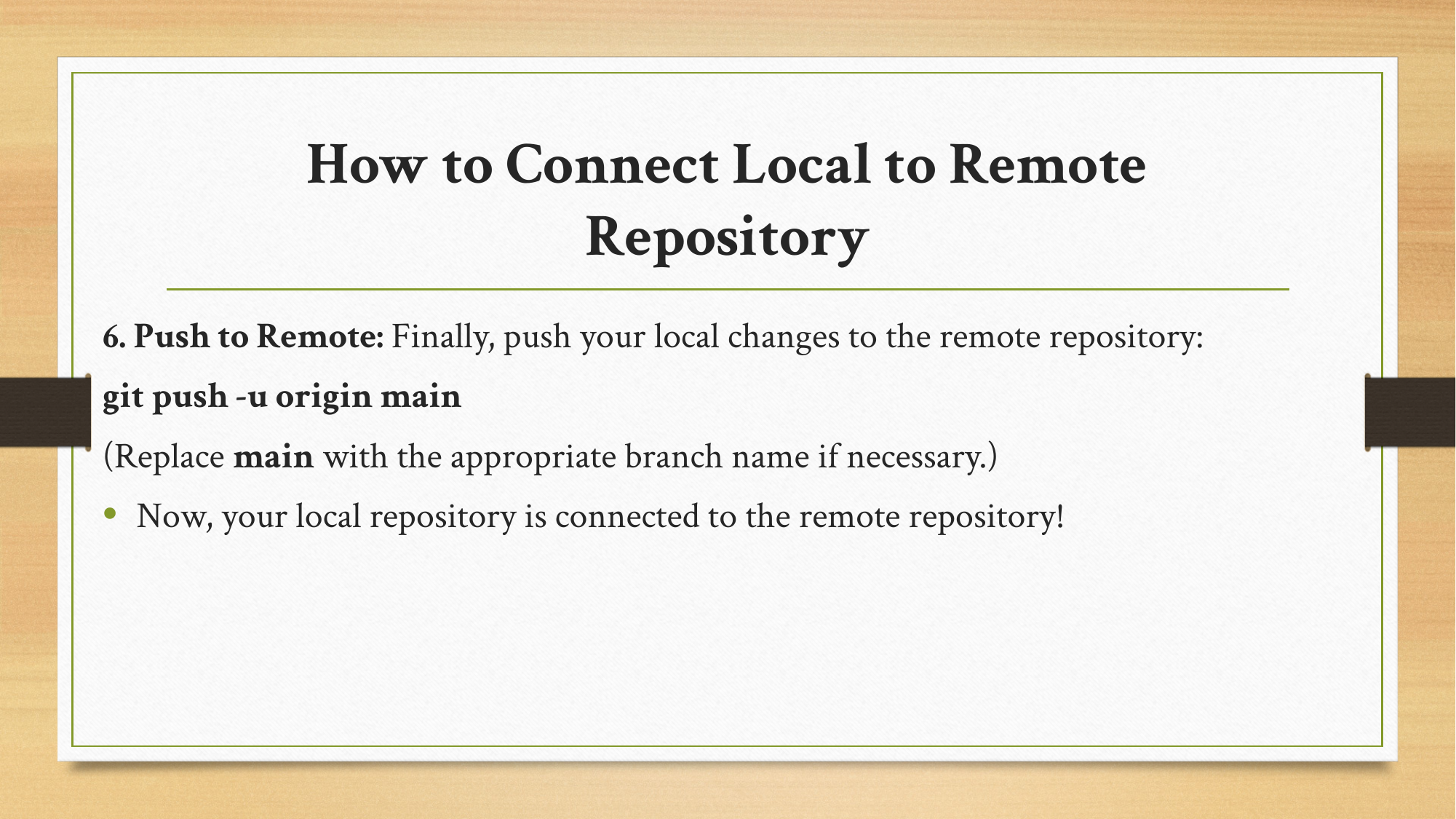

# How to Connect Local to Remote Repository
6. Push to Remote: Finally, push your local changes to the remote repository:
git push -u origin main
(Replace main with the appropriate branch name if necessary.)
Now, your local repository is connected to the remote repository!